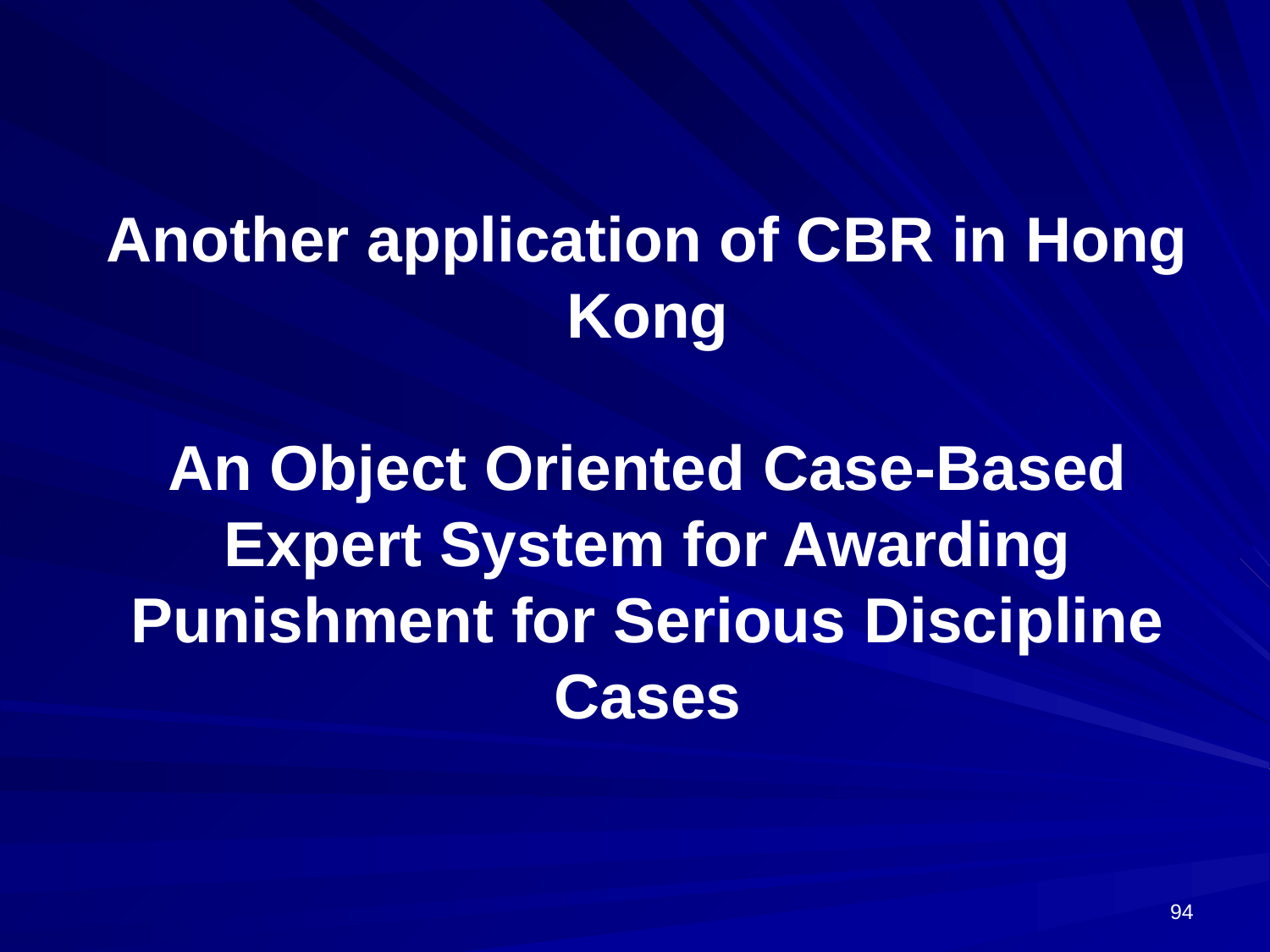

# Another application of CBR in Hong Kong An Object Oriented Case-Based Expert System for Awarding Punishment for Serious Discipline Cases
94